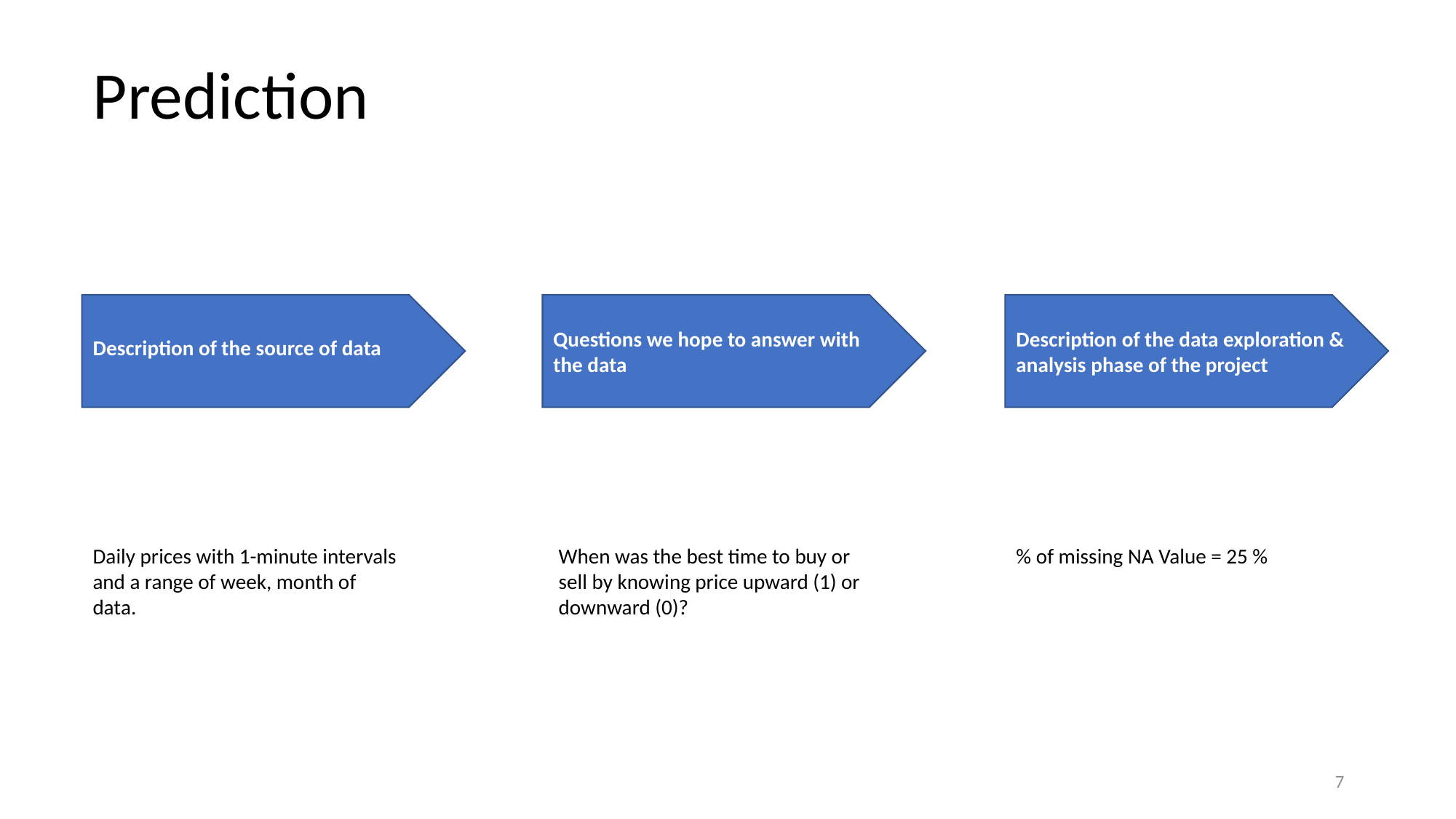

Prediction

Description of the source of data

Questions we hope to answer with the data

Description of the data exploration & analysis phase of the project
% of missing NA Value = 25 %
Daily prices with 1-minute intervals and a range of week, month of data.
When was the best time to buy or sell by knowing price upward (1) or downward (0)?
7